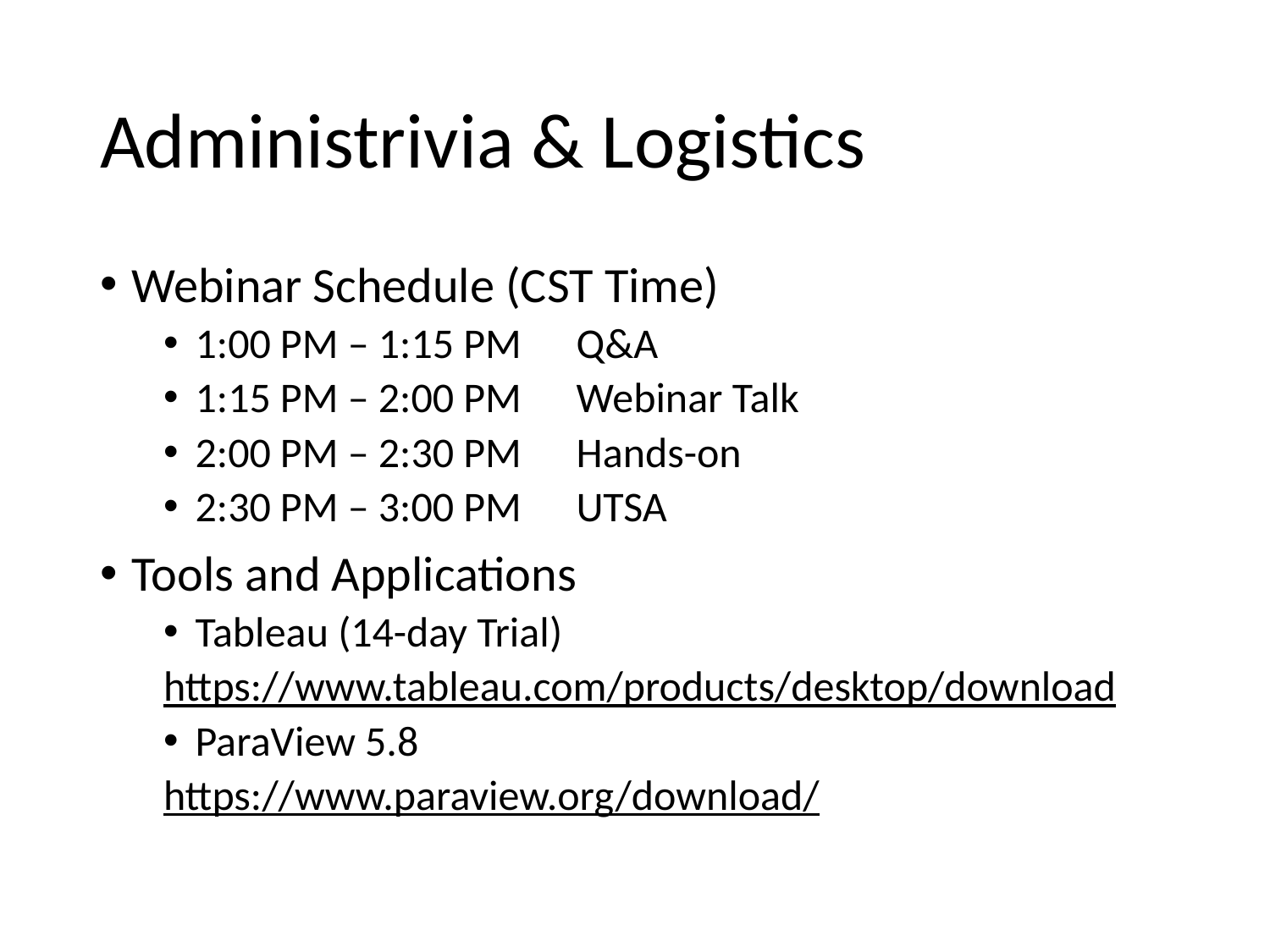

# Administrivia & Logistics
Webinar Schedule (CST Time)
1:00 PM – 1:15 PM 	Q&A
1:15 PM – 2:00 PM	Webinar Talk
2:00 PM – 2:30 PM	Hands-on
2:30 PM – 3:00 PM	UTSA
Tools and Applications
Tableau (14-day Trial)
https://www.tableau.com/products/desktop/download
ParaView 5.8
https://www.paraview.org/download/